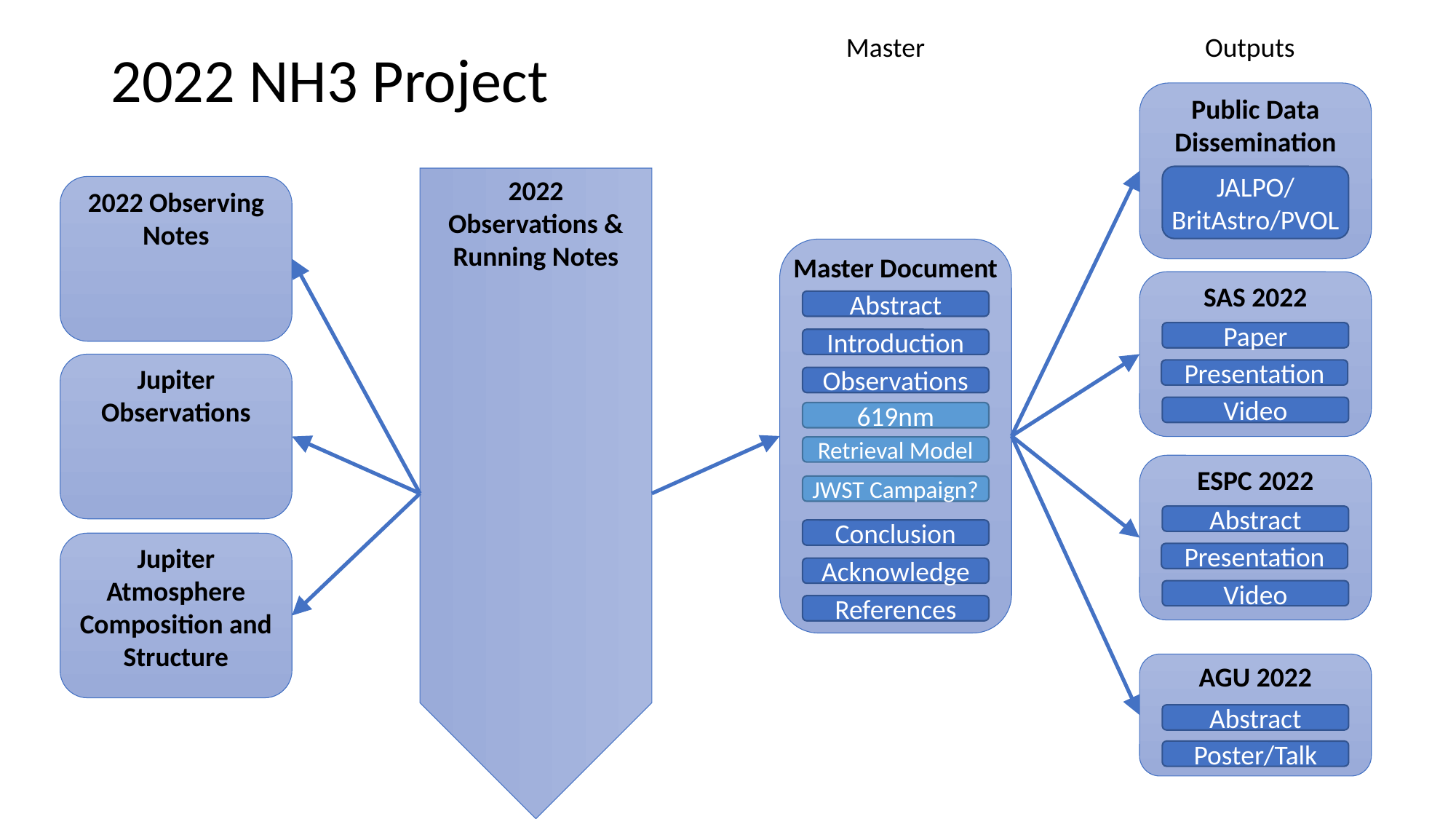

Master
Outputs
# 2022 NH3 Project
Public Data Dissemination
JALPO/BritAstro/PVOL
2022 Observing Notes
Master Document
SAS 2022
Abstract
Paper
Introduction
Jupiter Observations
Presentation
Observations
2022 Observations & Running Notes
Video
619nm
Retrieval Model
ESPC 2022
JWST Campaign?
Abstract
Conclusion
Jupiter Atmosphere Composition and Structure
Presentation
Acknowledge
Video
References
AGU 2022
Abstract
Poster/Talk